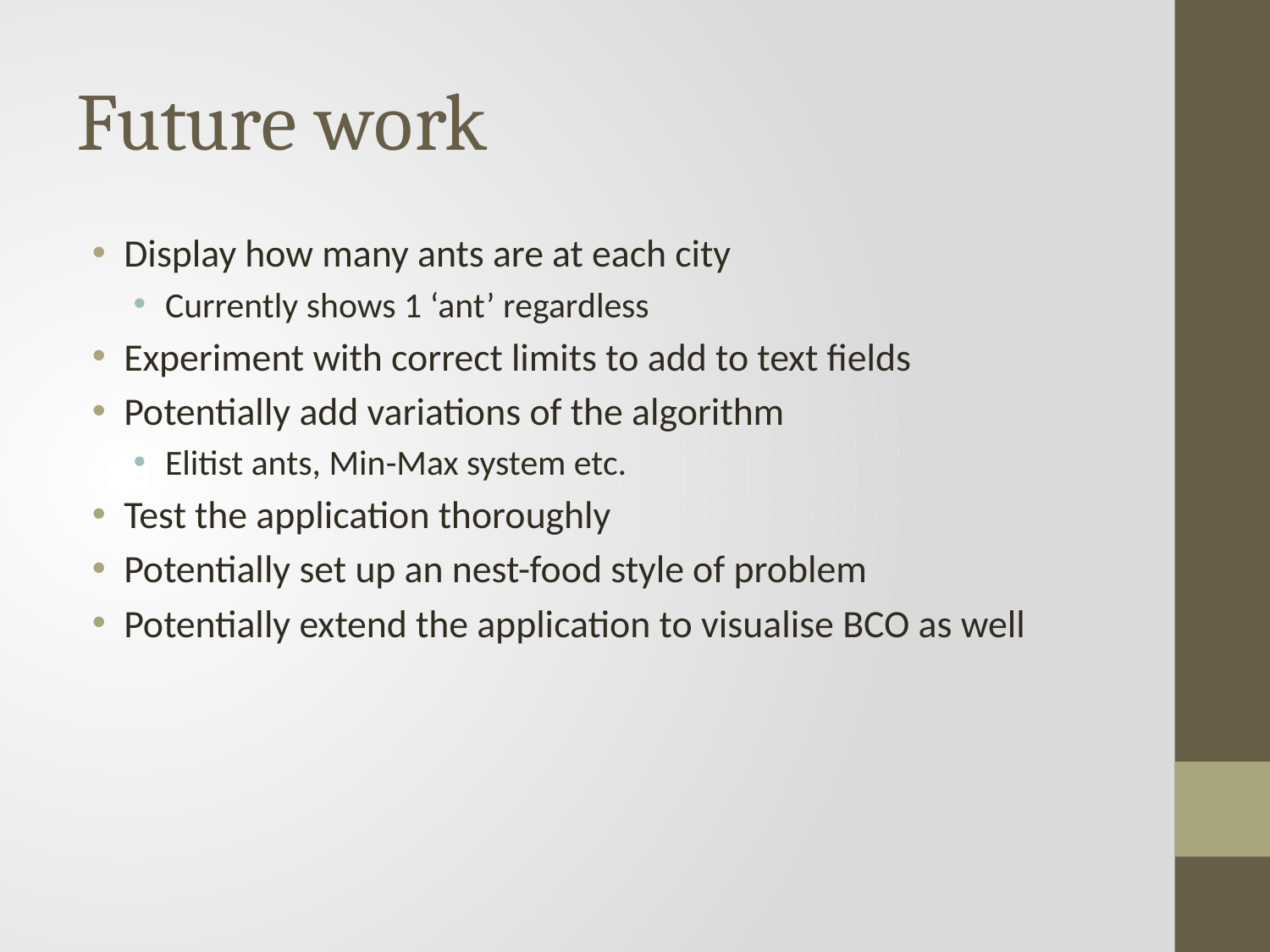

# Future work
Display how many ants are at each city
Currently shows 1 ‘ant’ regardless
Experiment with correct limits to add to text fields
Potentially add variations of the algorithm
Elitist ants, Min-Max system etc.
Test the application thoroughly
Potentially set up an nest-food style of problem
Potentially extend the application to visualise BCO as well